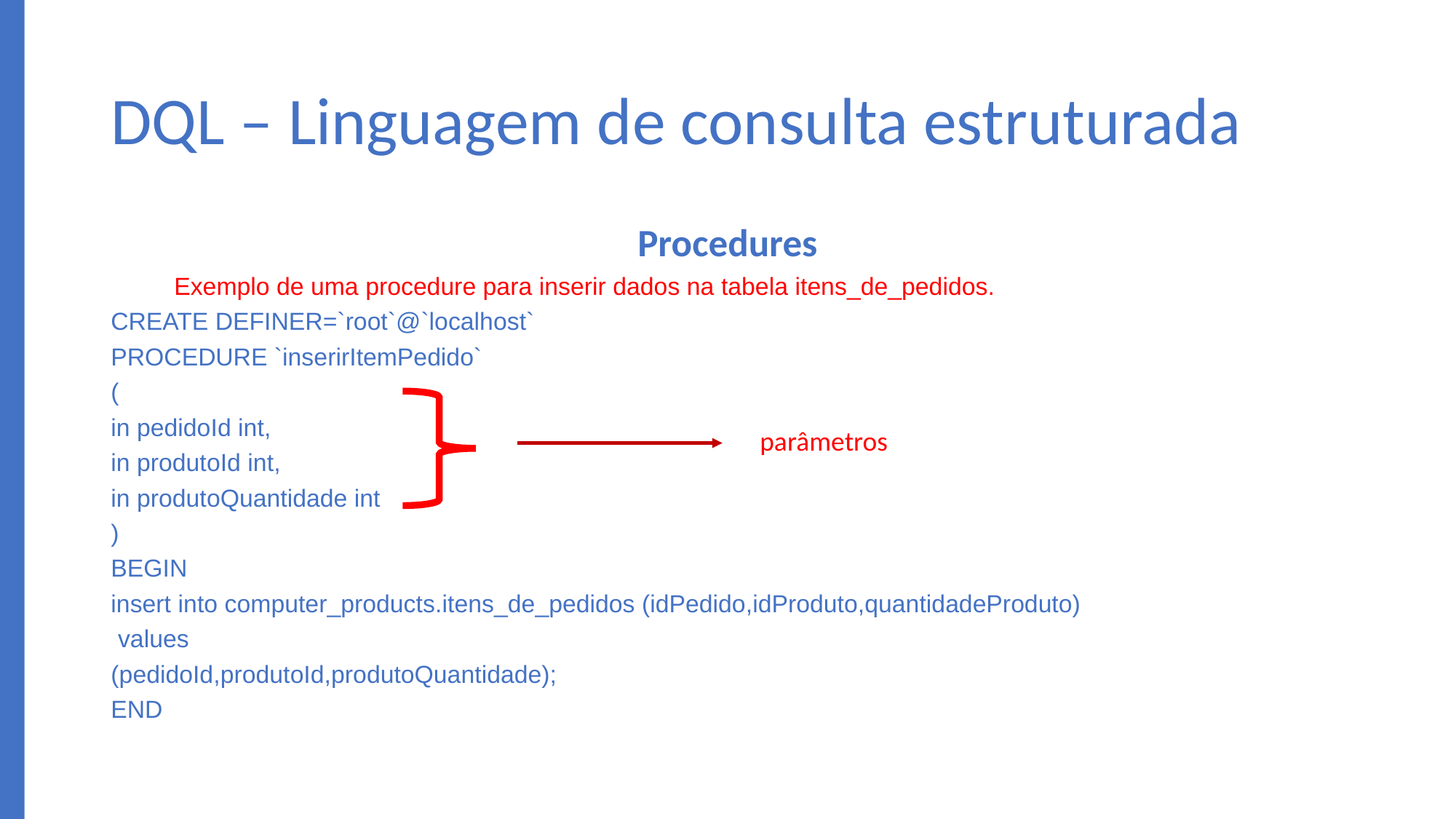

# DQL – Linguagem de consulta estruturada
Procedures
	Exemplo de uma procedure para inserir dados na tabela itens_de_pedidos.
CREATE DEFINER=`root`@`localhost`
PROCEDURE `inserirItemPedido`
(
in pedidoId int,
in produtoId int,
in produtoQuantidade int
)
BEGIN
insert into computer_products.itens_de_pedidos (idPedido,idProduto,quantidadeProduto)
 values
(pedidoId,produtoId,produtoQuantidade);
END

parâmetros